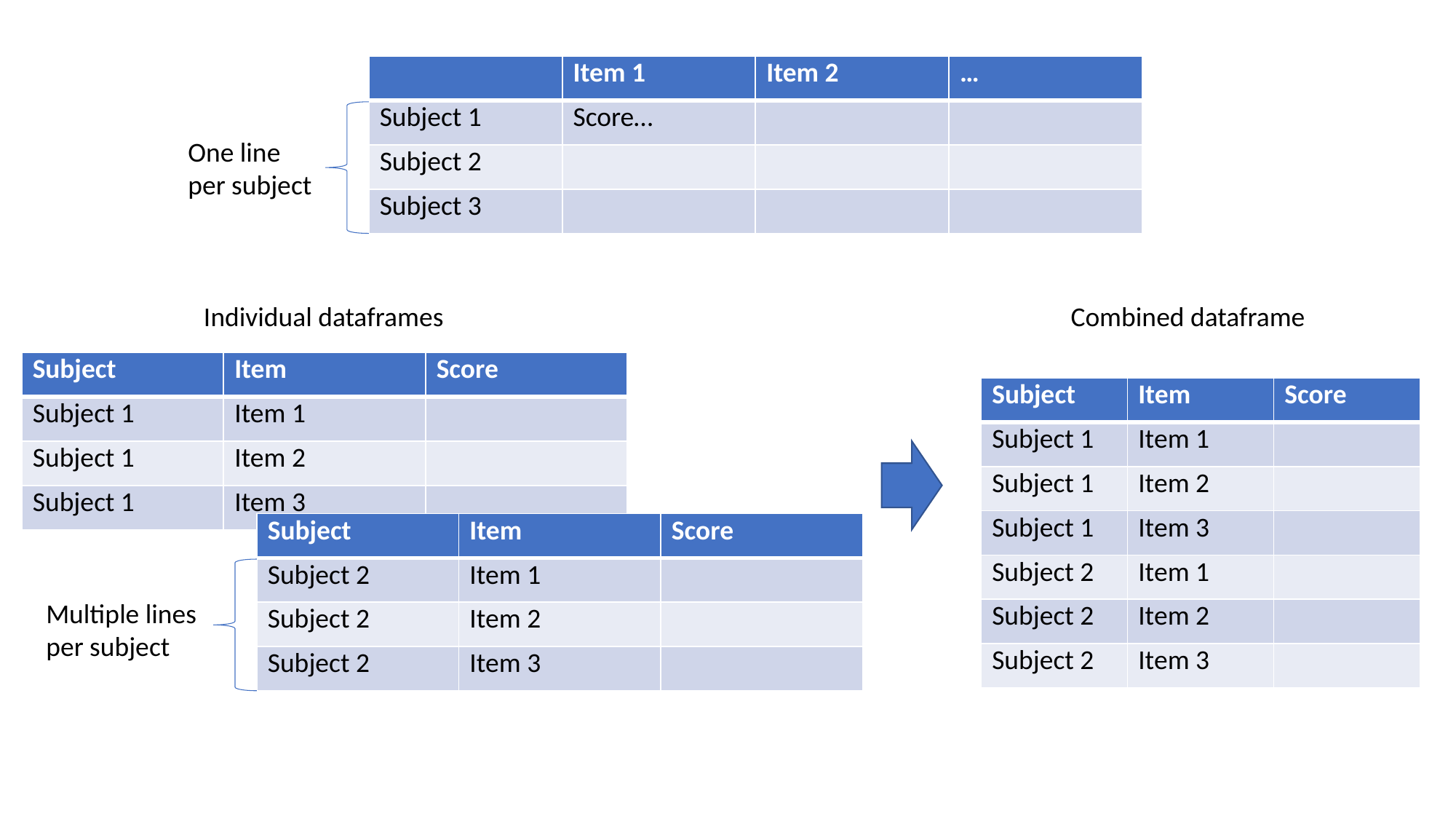

|  | Item 1 | Item 2 | … |
| --- | --- | --- | --- |
| Subject 1 | Score… |  |  |
| Subject 2 |  |  |  |
| Subject 3 |  |  |  |

One line per subject
Individual dataframes
Combined dataframe
| Subject | Item | Score |
| --- | --- | --- |
| Subject 1 | Item 1 |  |
| Subject 1 | Item 2 |  |
| Subject 1 | Item 3 |  |
| Subject | Item | Score |
| --- | --- | --- |
| Subject 1 | Item 1 |  |
| Subject 1 | Item 2 |  |
| Subject 1 | Item 3 |  |
| Subject 2 | Item 1 |  |
| Subject 2 | Item 2 |  |
| Subject 2 | Item 3 |  |

| Subject | Item | Score |
| --- | --- | --- |
| Subject 2 | Item 1 |  |
| Subject 2 | Item 2 |  |
| Subject 2 | Item 3 |  |

Multiple lines per subject